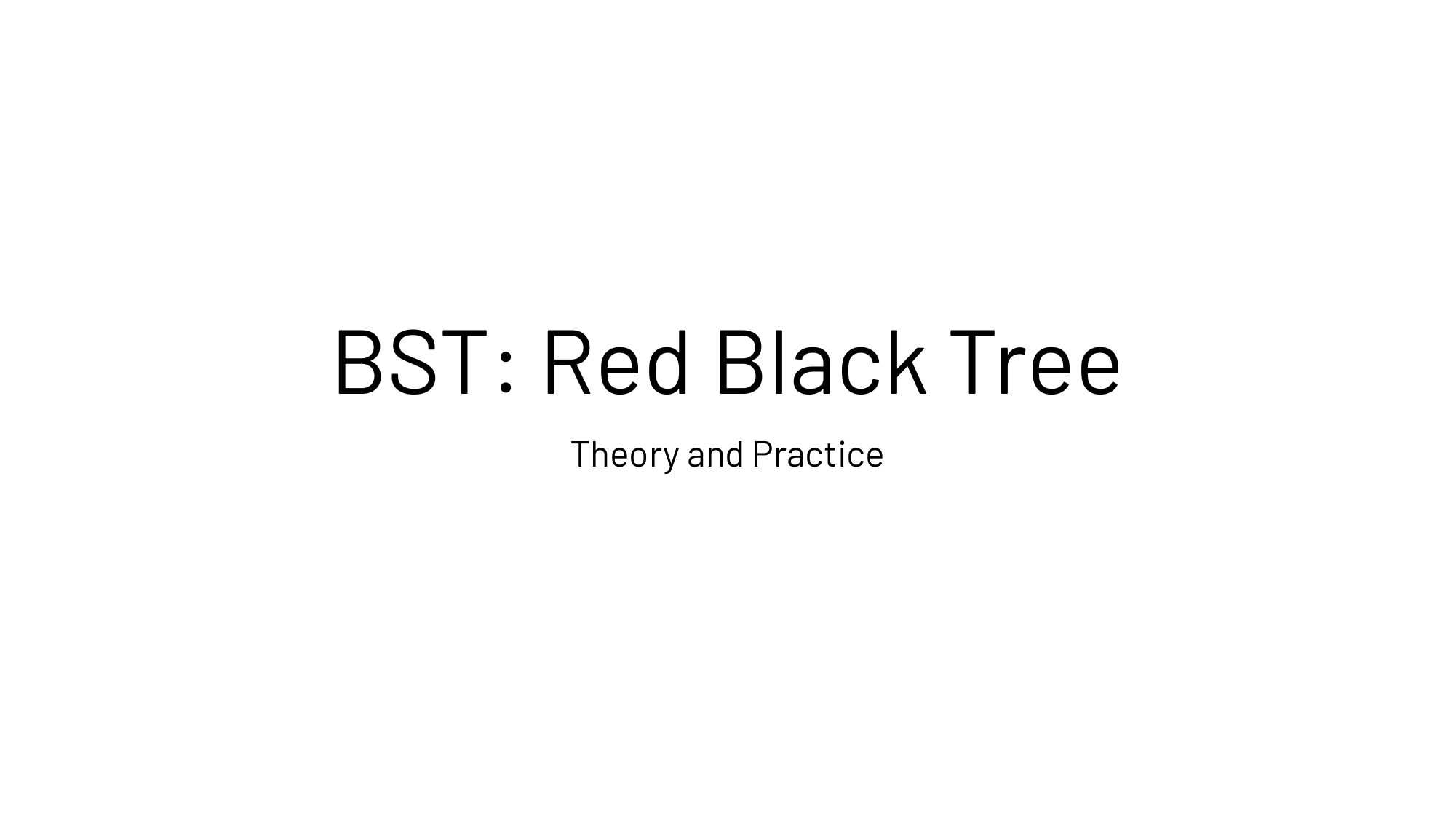

# BST: Red Black Tree
Theory and Practice